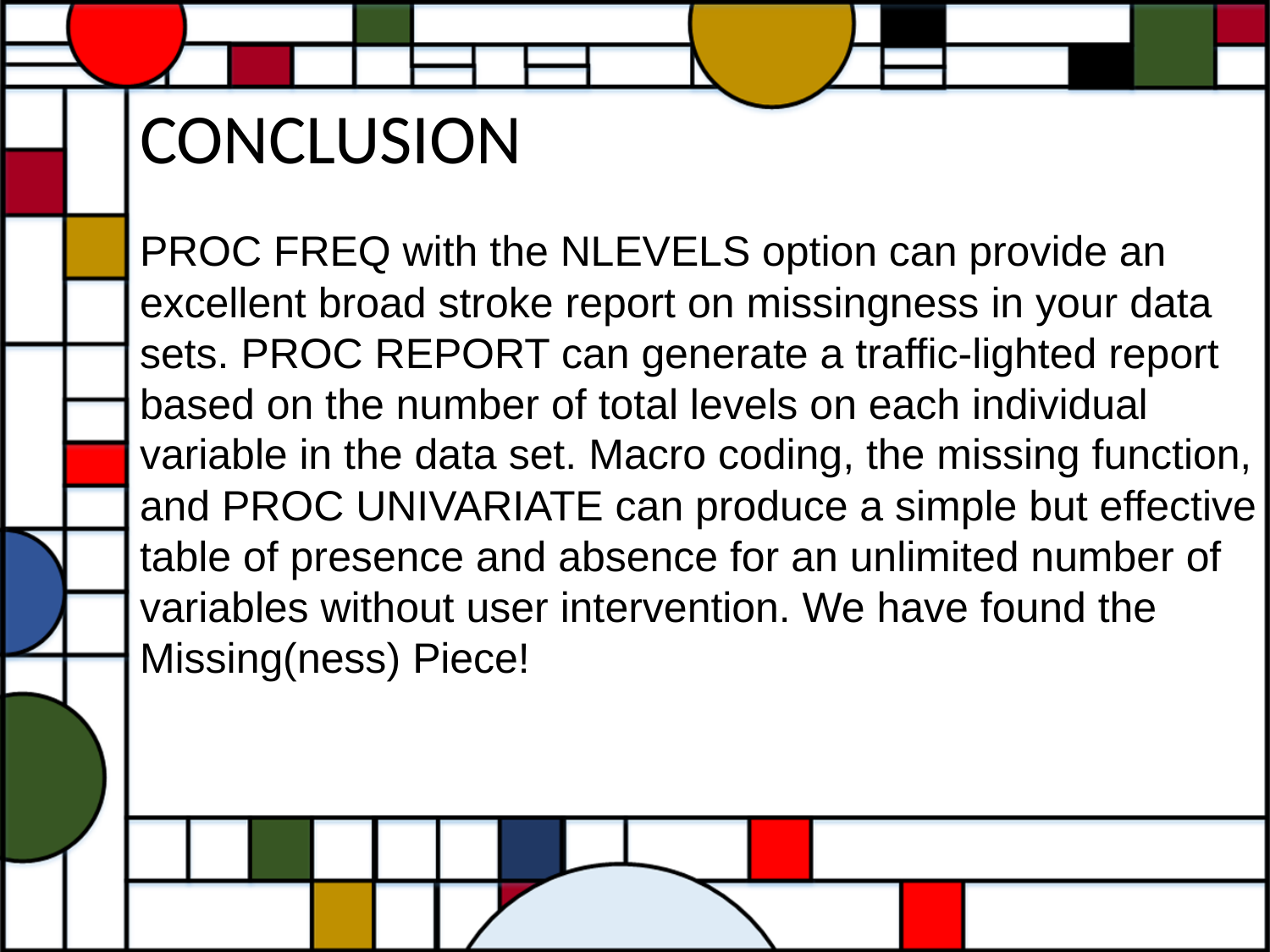

# CONCLUSION
PROC FREQ with the NLEVELS option can provide an excellent broad stroke report on missingness in your data sets. PROC REPORT can generate a traffic-lighted report based on the number of total levels on each individual variable in the data set. Macro coding, the missing function, and PROC UNIVARIATE can produce a simple but effective table of presence and absence for an unlimited number of variables without user intervention. We have found the Missing(ness) Piece!